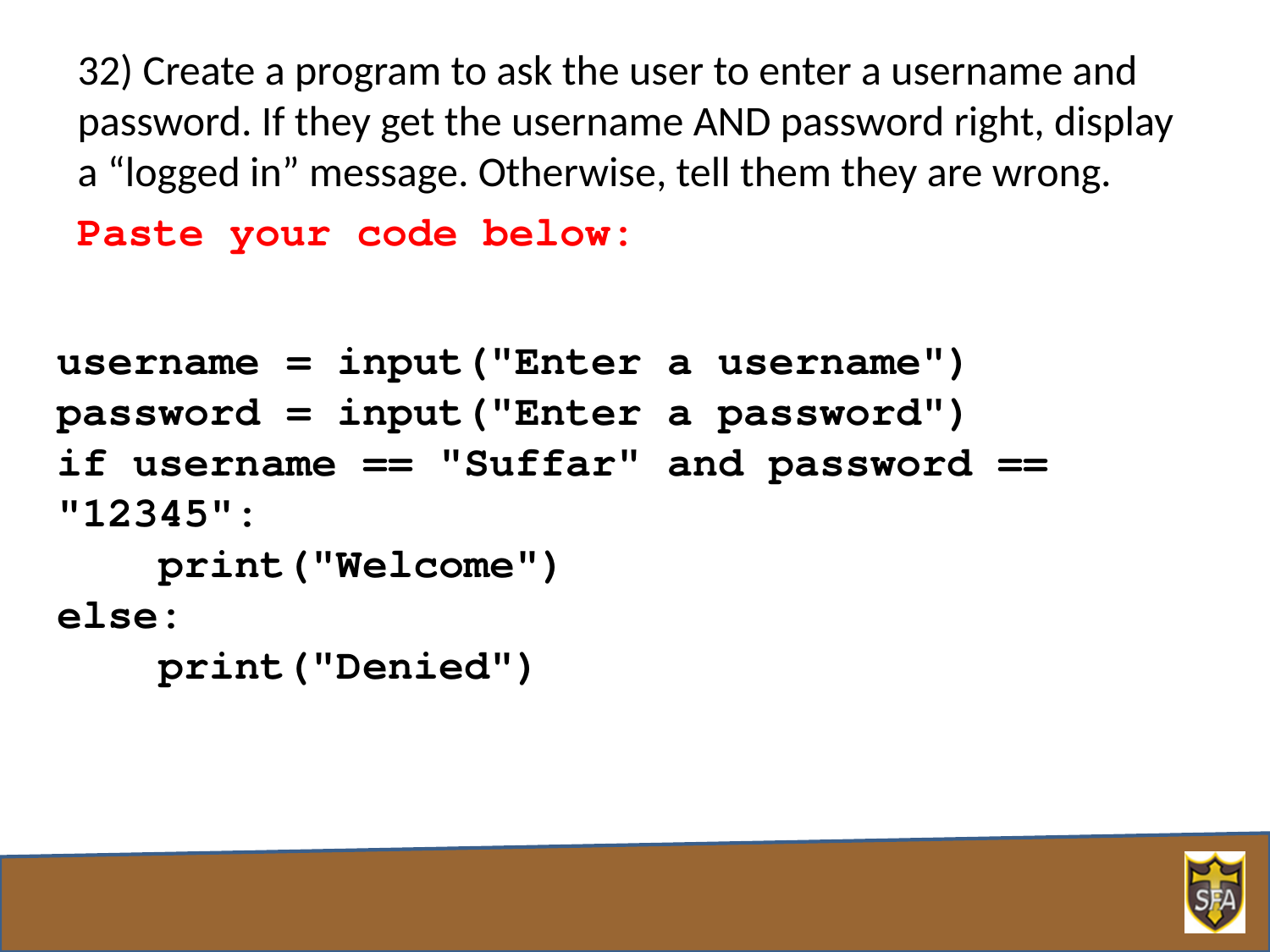

32) Create a program to ask the user to enter a username and password. If they get the username AND password right, display a “logged in” message. Otherwise, tell them they are wrong.
Paste your code below:

username = input("Enter a username")
password = input("Enter a password")
if username == "Suffar" and password == "12345":
    print("Welcome")
else:
    print("Denied")